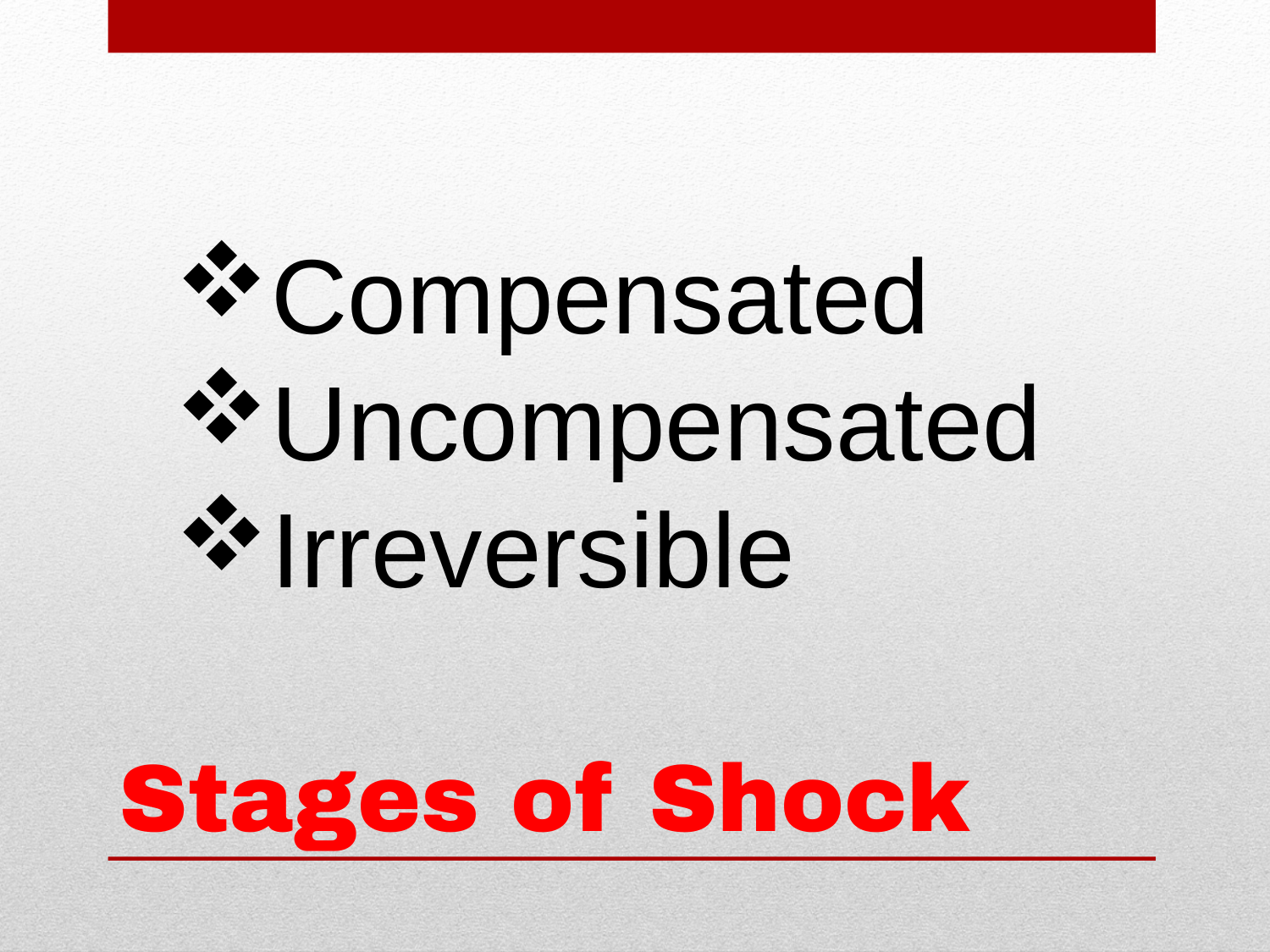

Compensated
Uncompensated
Irreversible
# Stages of Shock